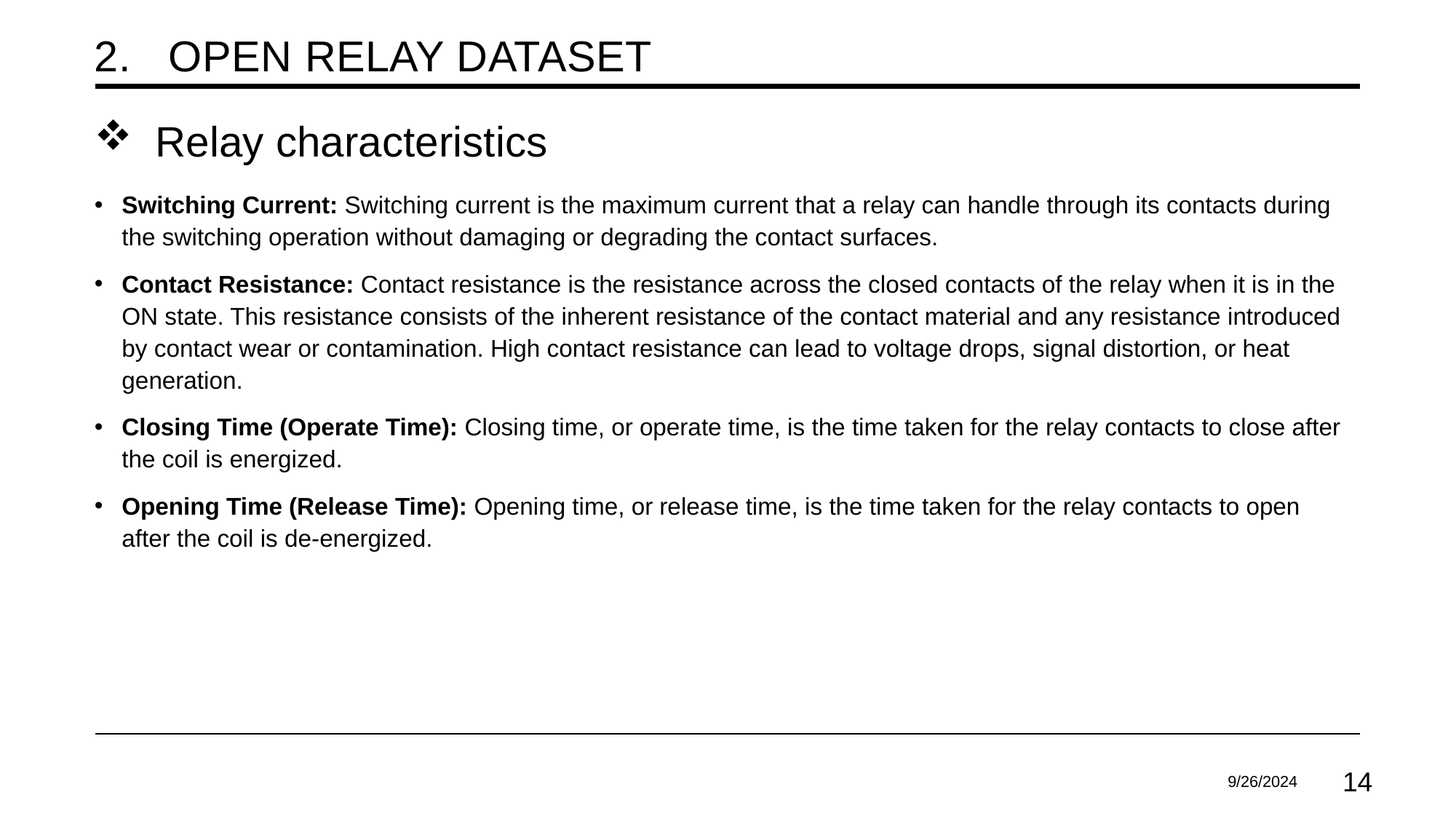

# 2.   Open relay dataset
Relay characteristics
Switching Current: Switching current is the maximum current that a relay can handle through its contacts during the switching operation without damaging or degrading the contact surfaces.
Contact Resistance: Contact resistance is the resistance across the closed contacts of the relay when it is in the ON state. This resistance consists of the inherent resistance of the contact material and any resistance introduced by contact wear or contamination. High contact resistance can lead to voltage drops, signal distortion, or heat generation.
Closing Time (Operate Time): Closing time, or operate time, is the time taken for the relay contacts to close after the coil is energized.
Opening Time (Release Time): Opening time, or release time, is the time taken for the relay contacts to open after the coil is de-energized.

9/26/2024
14